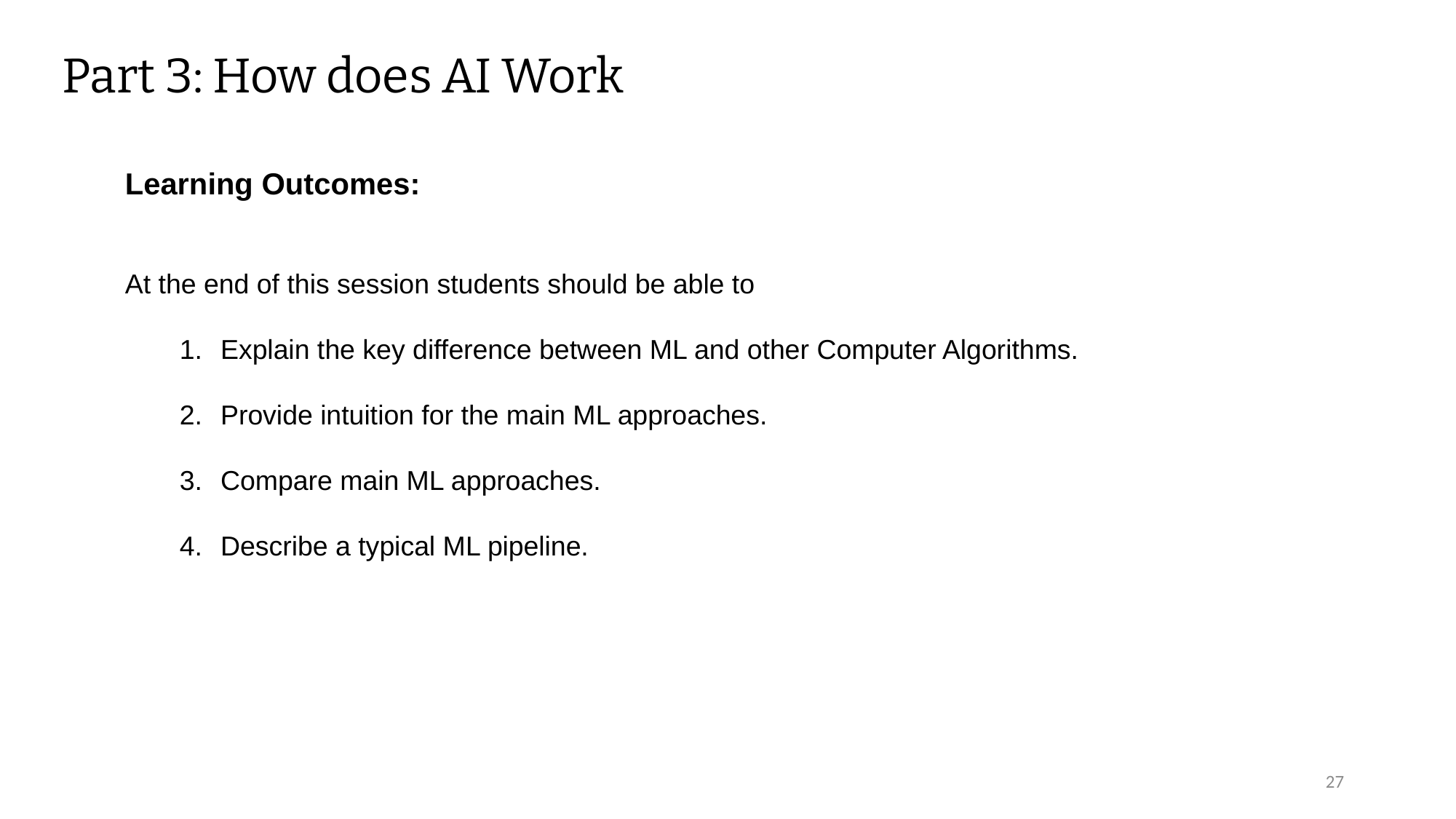

# Part 3: How does AI Work

Learning Outcomes:

At the end of this session students should be able to

Explain the key difference between ML and other Computer Algorithms.

Provide intuition for the main ML approaches.

Compare main ML approaches.

Describe a typical ML pipeline.

27